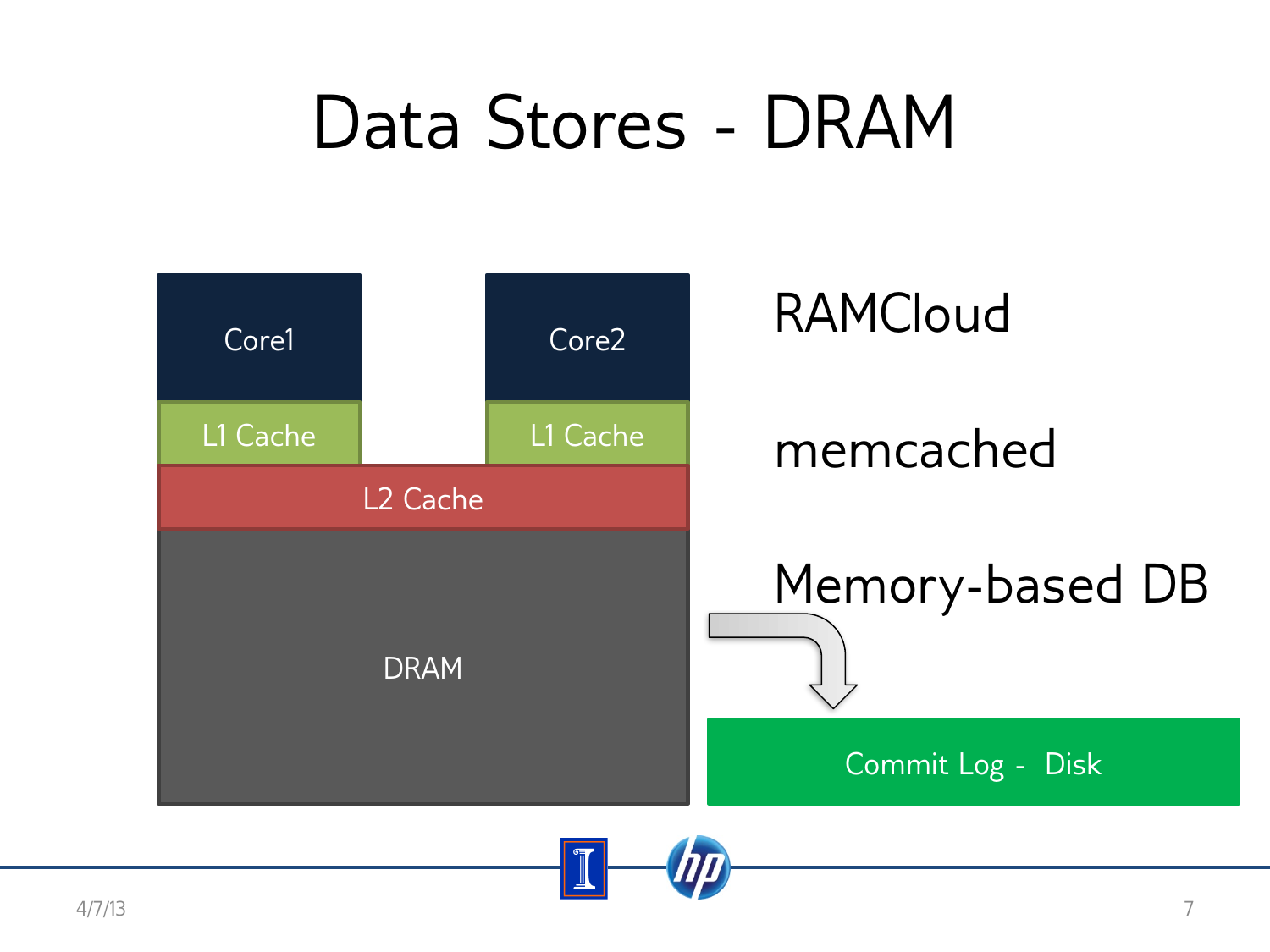

# Data Stores - DRAM
RAMCloud

memcached

Memory-based DB
Core1
Core2
L1 Cache
L1 Cache
L2 Cache
DRAM

Commit Log -  Disk
4/7/13
7